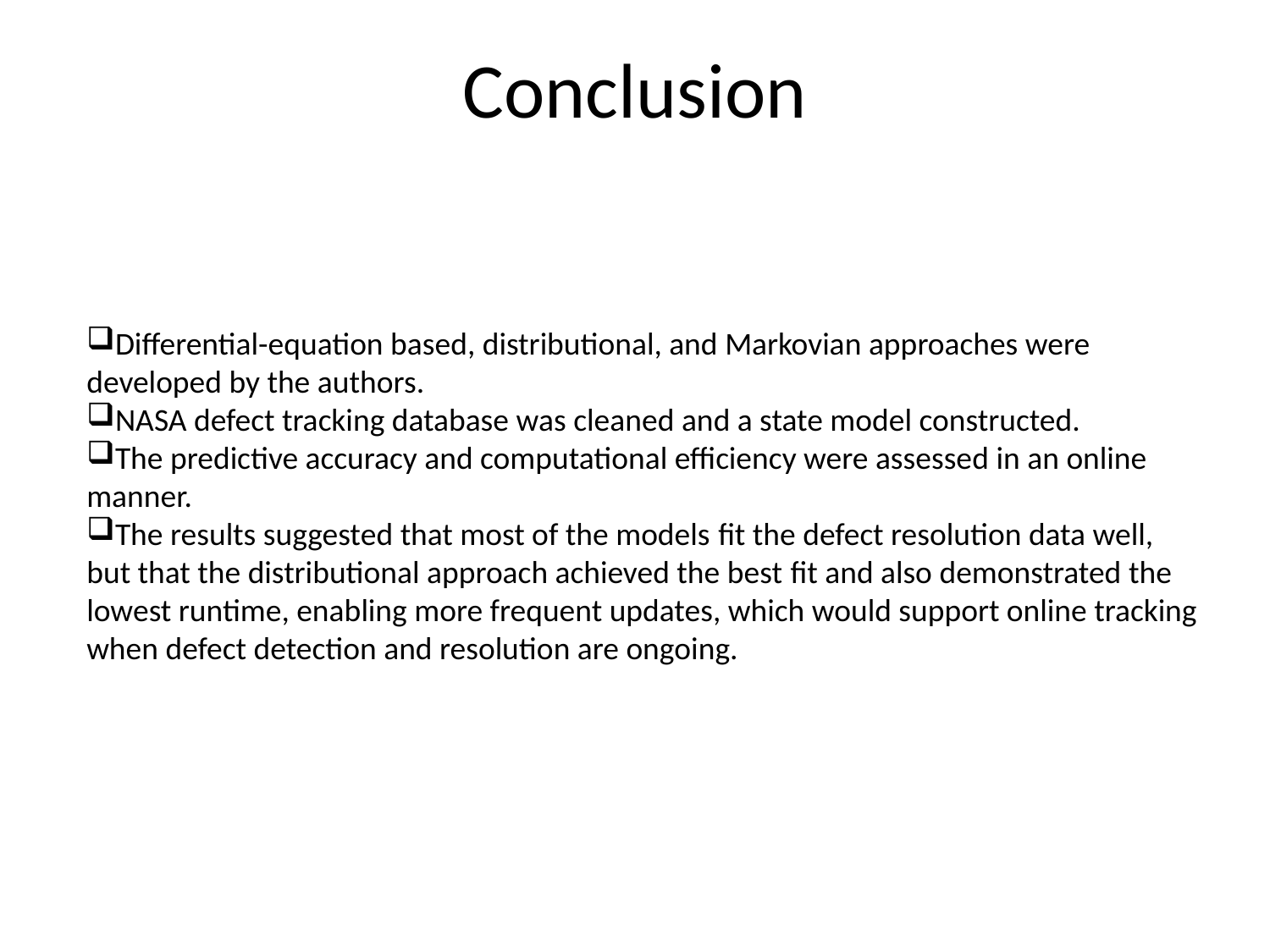

Conclusion
Differential-equation based, distributional, and Markovian approaches were developed by the authors.
NASA defect tracking database was cleaned and a state model constructed.
The predictive accuracy and computational efficiency were assessed in an online manner.
The results suggested that most of the models fit the defect resolution data well, but that the distributional approach achieved the best fit and also demonstrated the lowest runtime, enabling more frequent updates, which would support online tracking when defect detection and resolution are ongoing.